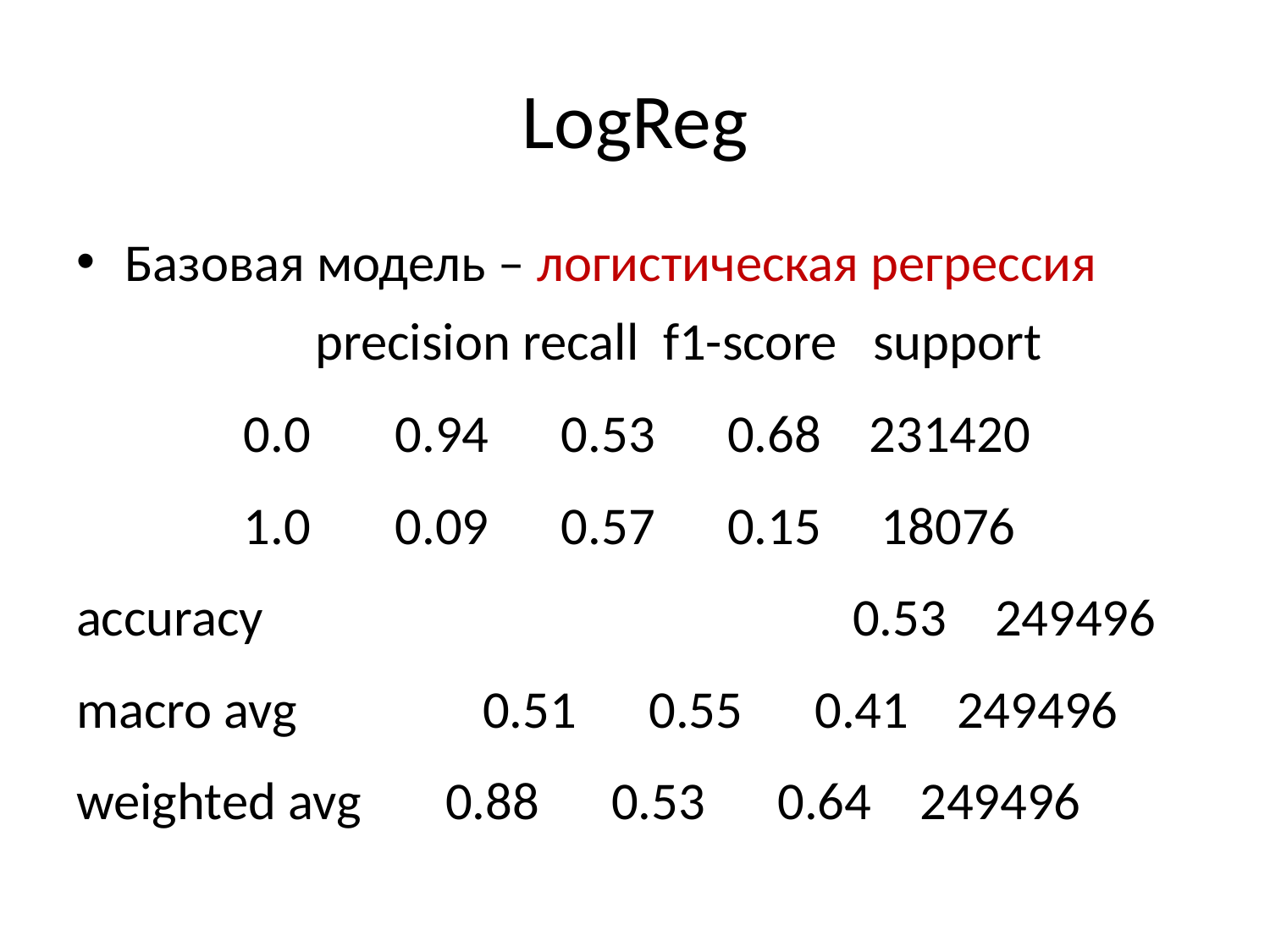

# LogReg
Базовая модель – логистическая регрессия
		 		precision recall  f1-score   support
         	    0.0       0.94      0.53      0.68    231420
        	    1.0       0.09      0.57      0.15     18076
accuracy                           		     0.53    249496
macro avg       	    0.51      0.55      0.41    249496
weighted avg       0.88      0.53      0.64    249496